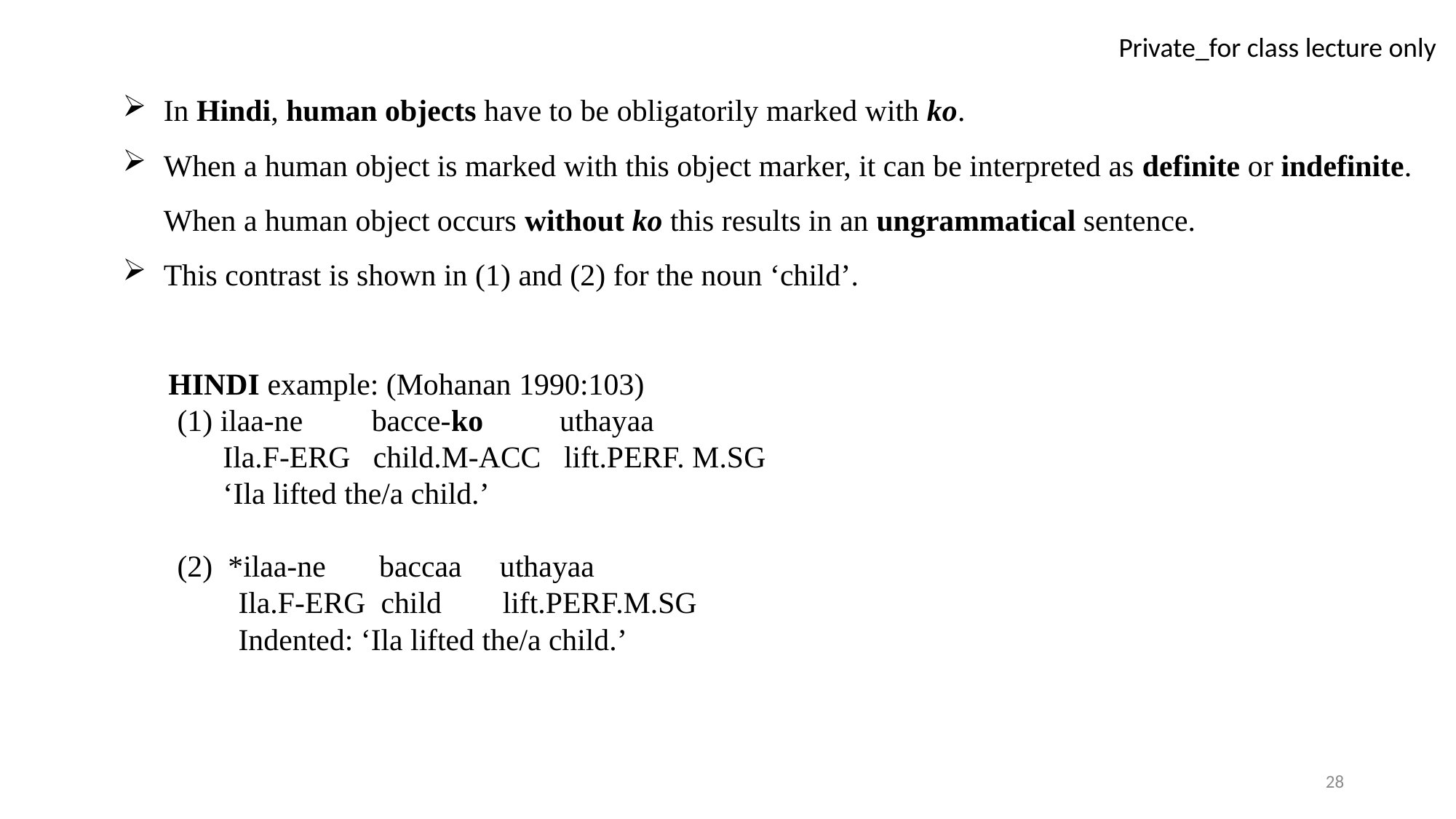

In Hindi, human objects have to be obligatorily marked with ko.
When a human object is marked with this object marker, it can be interpreted as definite or indefinite. When a human object occurs without ko this results in an ungrammatical sentence.
This contrast is shown in (1) and (2) for the noun ‘child’.

      HINDI example: (Mohanan 1990:103)
(1) ilaa-ne         bacce-ko          uthayaa
      Ila.F-ERG   child.M-ACC   lift.PERF. M.SG
      ‘Ila lifted the/a child.’

(2)  *ilaa-ne       baccaa     uthayaa
        Ila.F-ERG  child        lift.PERF.M.SG
        Indented: ‘Ila lifted the/a child.’
28